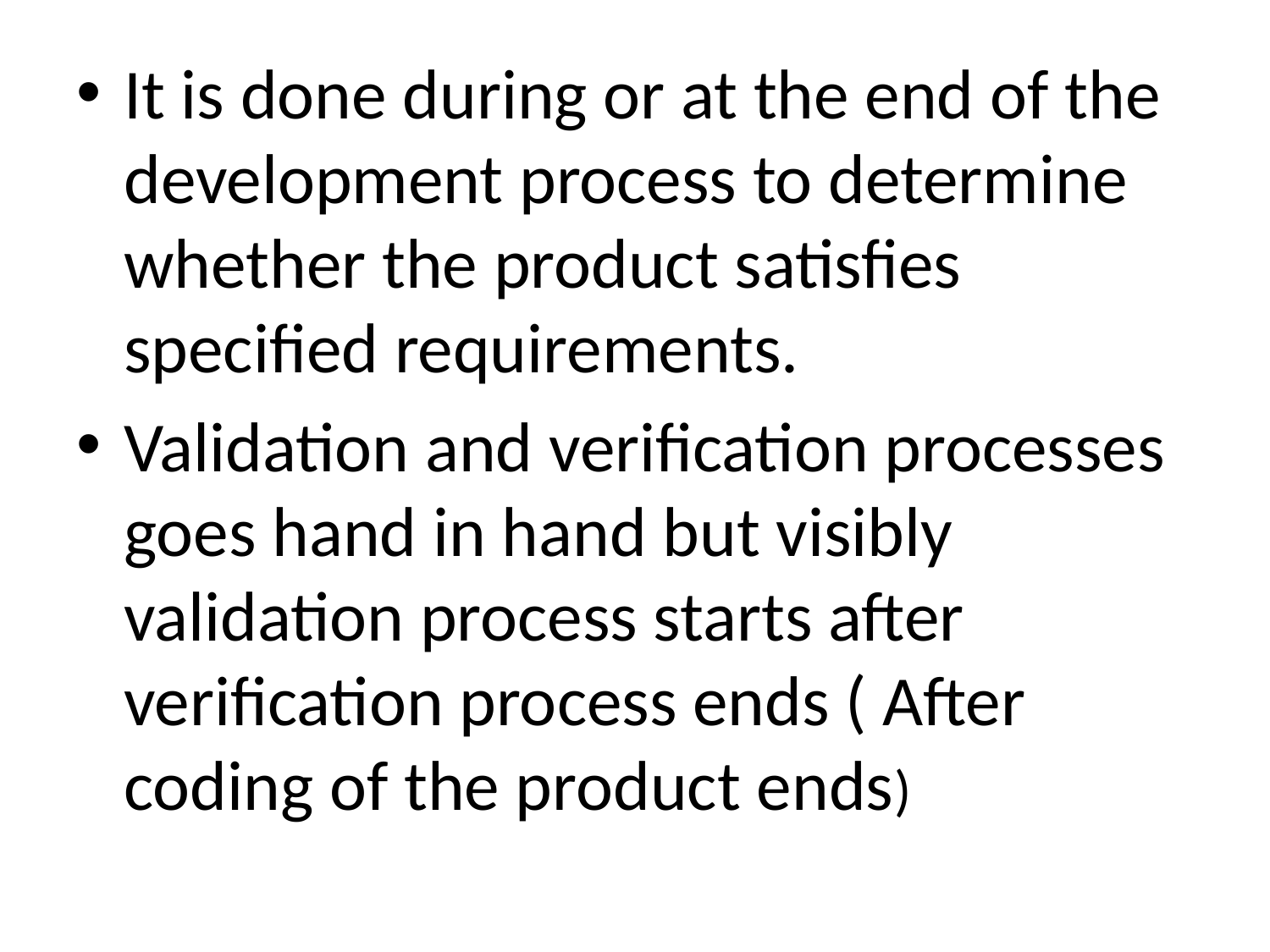

#
It is done during or at the end of the development process to determine whether the product satisfies specified requirements.
Validation and verification processes goes hand in hand but visibly validation process starts after verification process ends ( After coding of the product ends)